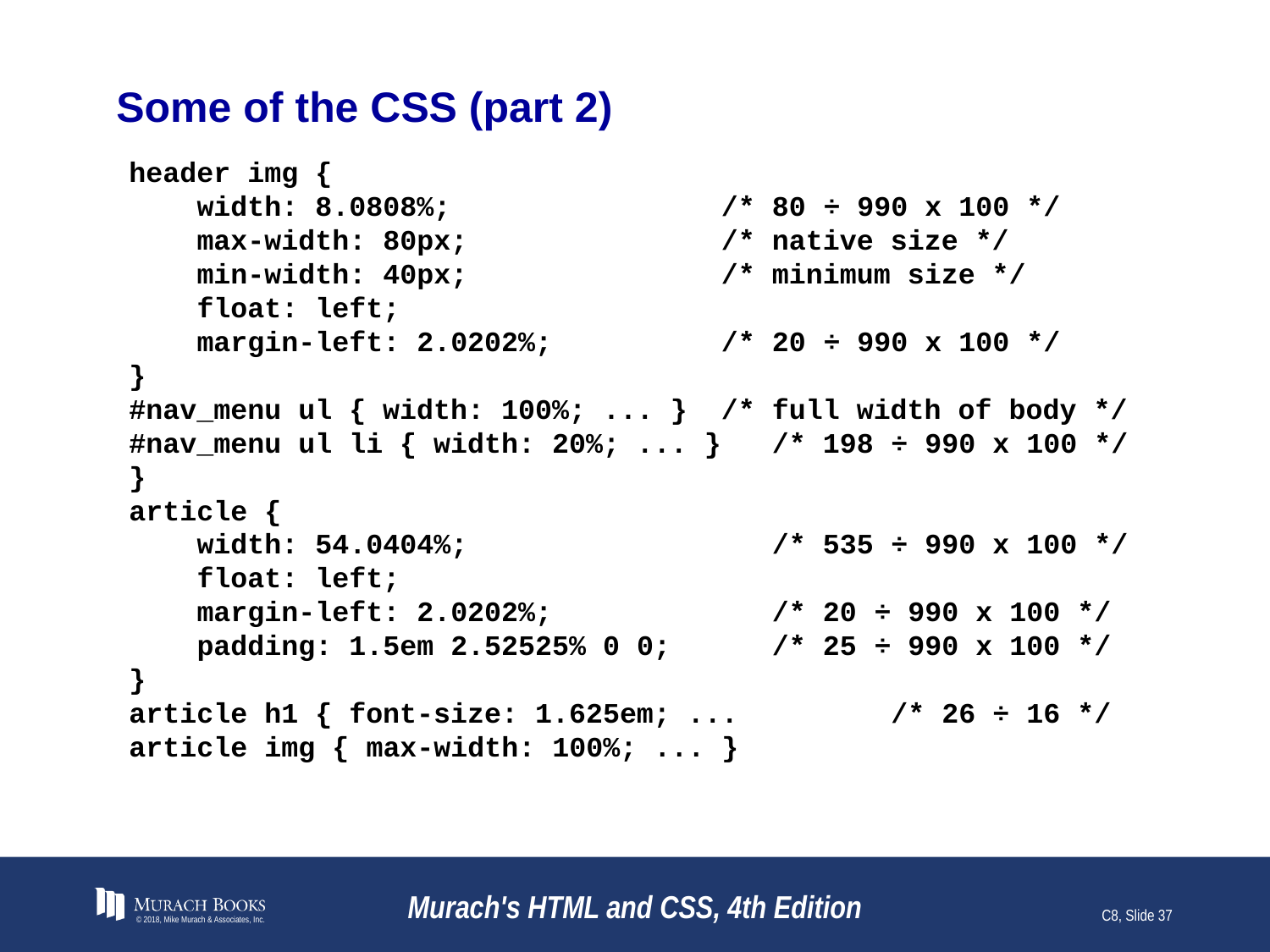

# Some of the CSS (part 2)
header img {
    width: 8.0808%;                /* 80 ÷ 990 x 100 */
    max-width: 80px;               /* native size */
    min-width: 40px;               /* minimum size */
    float: left;
    margin-left: 2.0202%;          /* 20 ÷ 990 x 100 */
}
#nav_menu ul { width: 100%; ... }  /* full width of body */
#nav_menu ul li { width: 20%; ... }   /* 198 ÷ 990 x 100 */
}
article {
    width: 54.0404%;                  /* 535 ÷ 990 x 100 */
    float: left;
    margin-left: 2.0202%;             /* 20 ÷ 990 x 100 */
    padding: 1.5em 2.52525% 0 0;      /* 25 ÷ 990 x 100 */
}
article h1 { font-size: 1.625em; ...         /* 26 ÷ 16 */
article img { max-width: 100%; ... }

© 2018, Mike Murach & Associates, Inc.
Murach's HTML and CSS, 4th Edition

C8, Slide 37